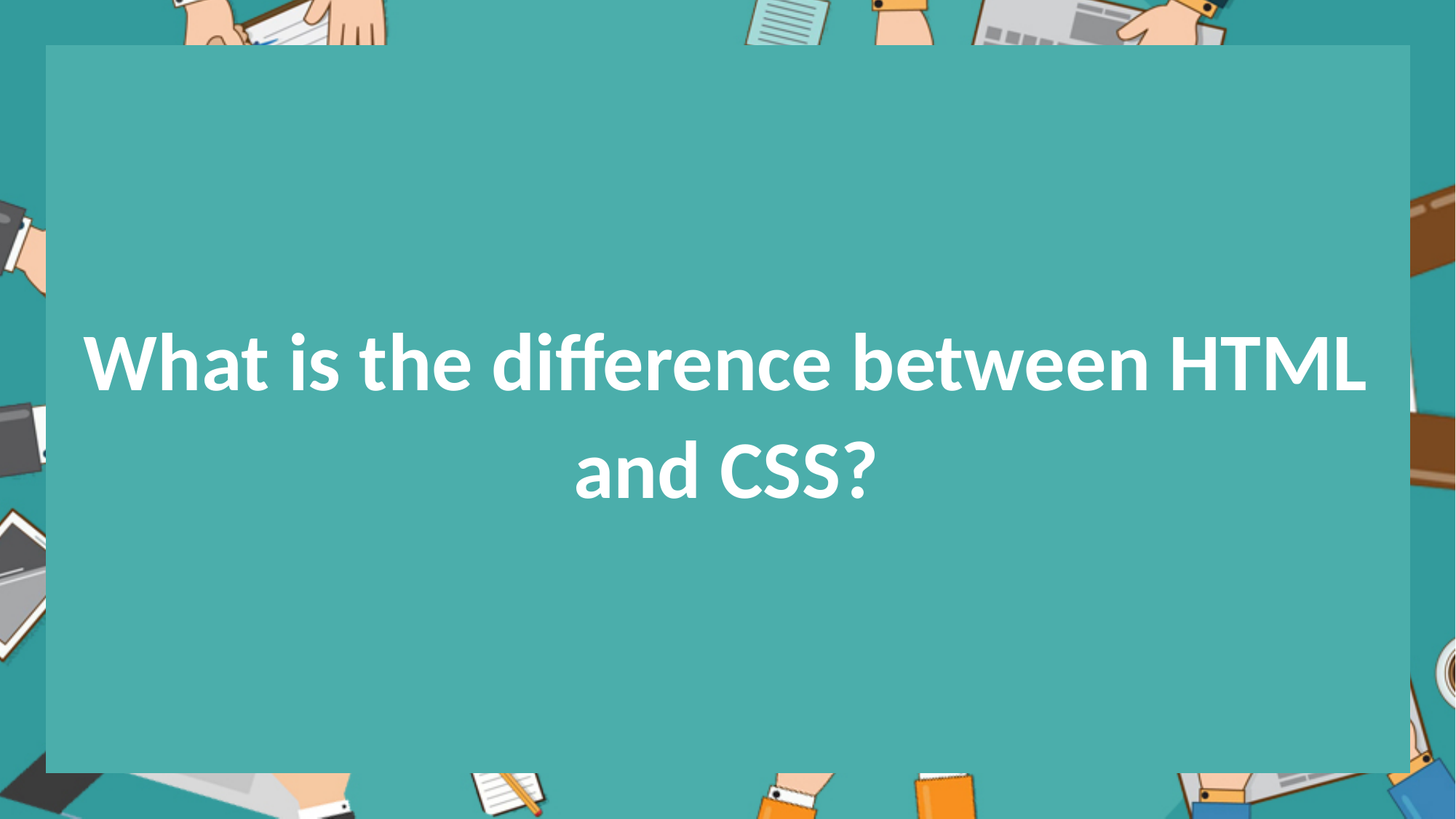

What is the difference between HTML and CSS?